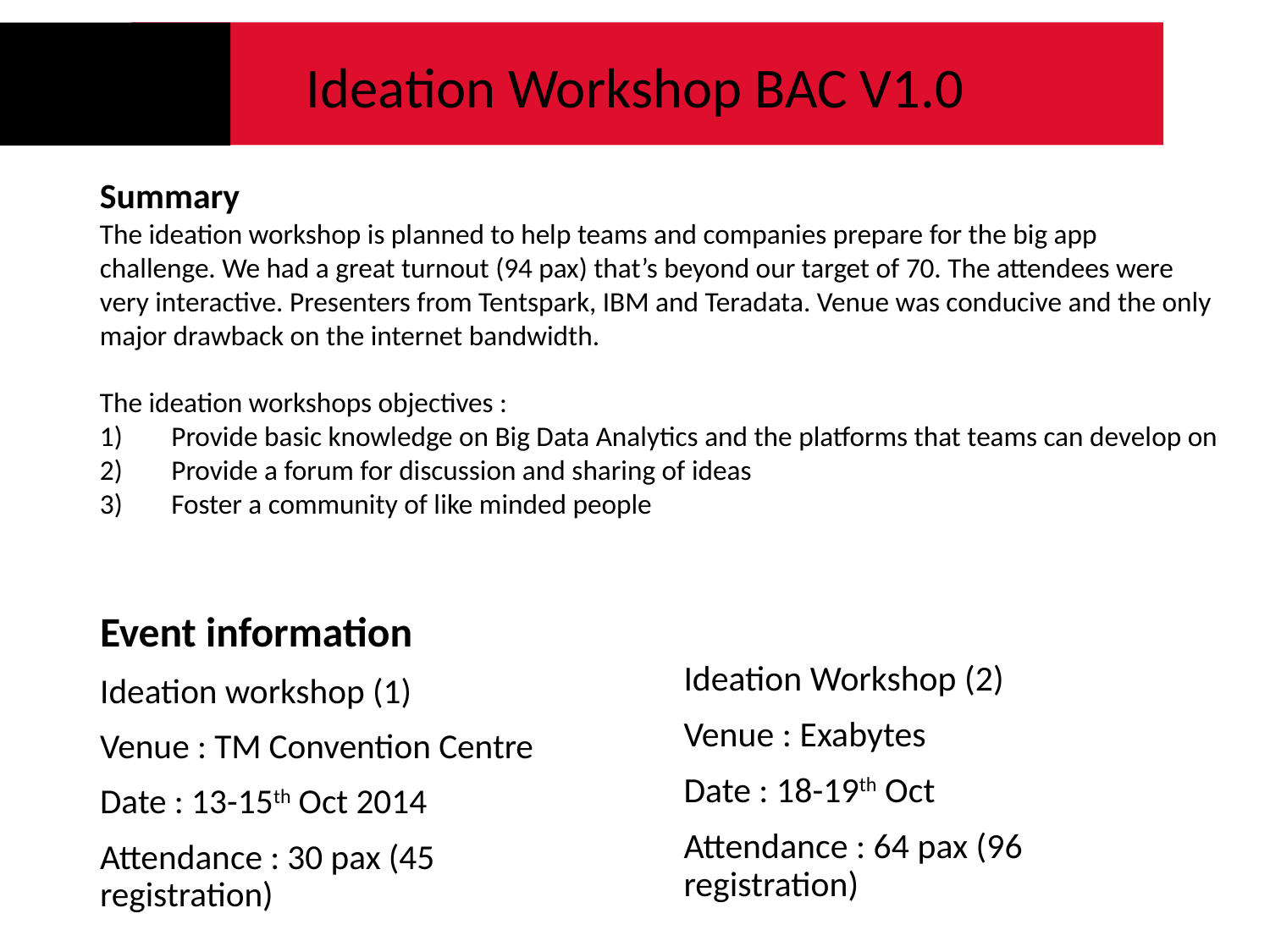

# Ideation Workshop BAC V1.0

Summary
The ideation workshop is planned to help teams and companies prepare for the big app challenge. We had a great turnout (94 pax) that’s beyond our target of 70. The attendees were very interactive. Presenters from Tentspark, IBM and Teradata. Venue was conducive and the only major drawback on the internet bandwidth.

The ideation workshops objectives :
Provide basic knowledge on Big Data Analytics and the platforms that teams can develop on
Provide a forum for discussion and sharing of ideas
Foster a community of like minded people

Event information
Ideation workshop (1)
Venue : TM Convention Centre
Date : 13-15th Oct 2014
Attendance : 30 pax (45 registration)

Ideation Workshop (2)
Venue : Exabytes
Date : 18-19th Oct
Attendance : 64 pax (96 registration)